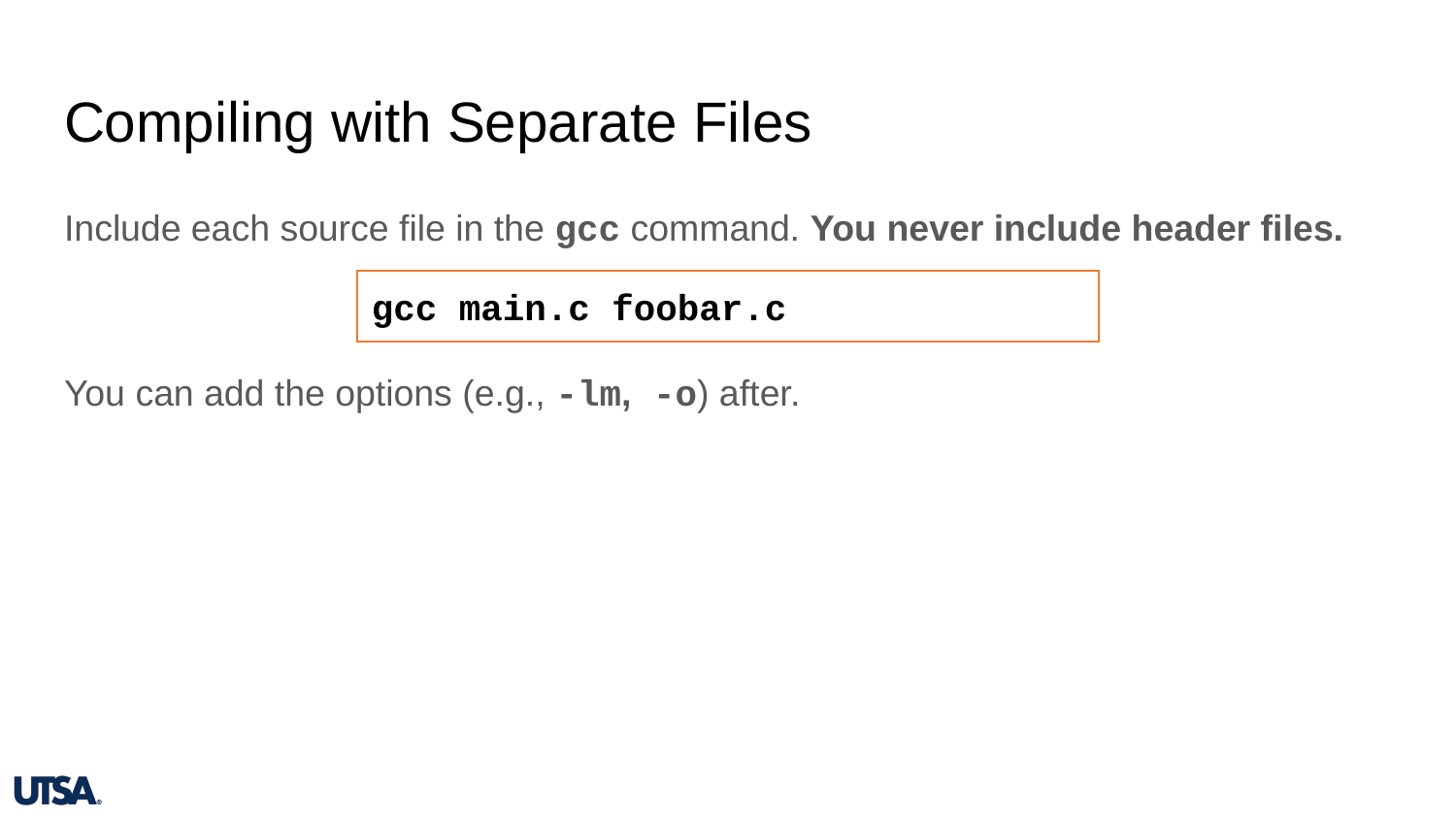

# Compiling with Separate Files
Include each source file in the gcc command. You never include header files.

You can add the options (e.g., -lm, -o) after.

gcc main.c foobar.c